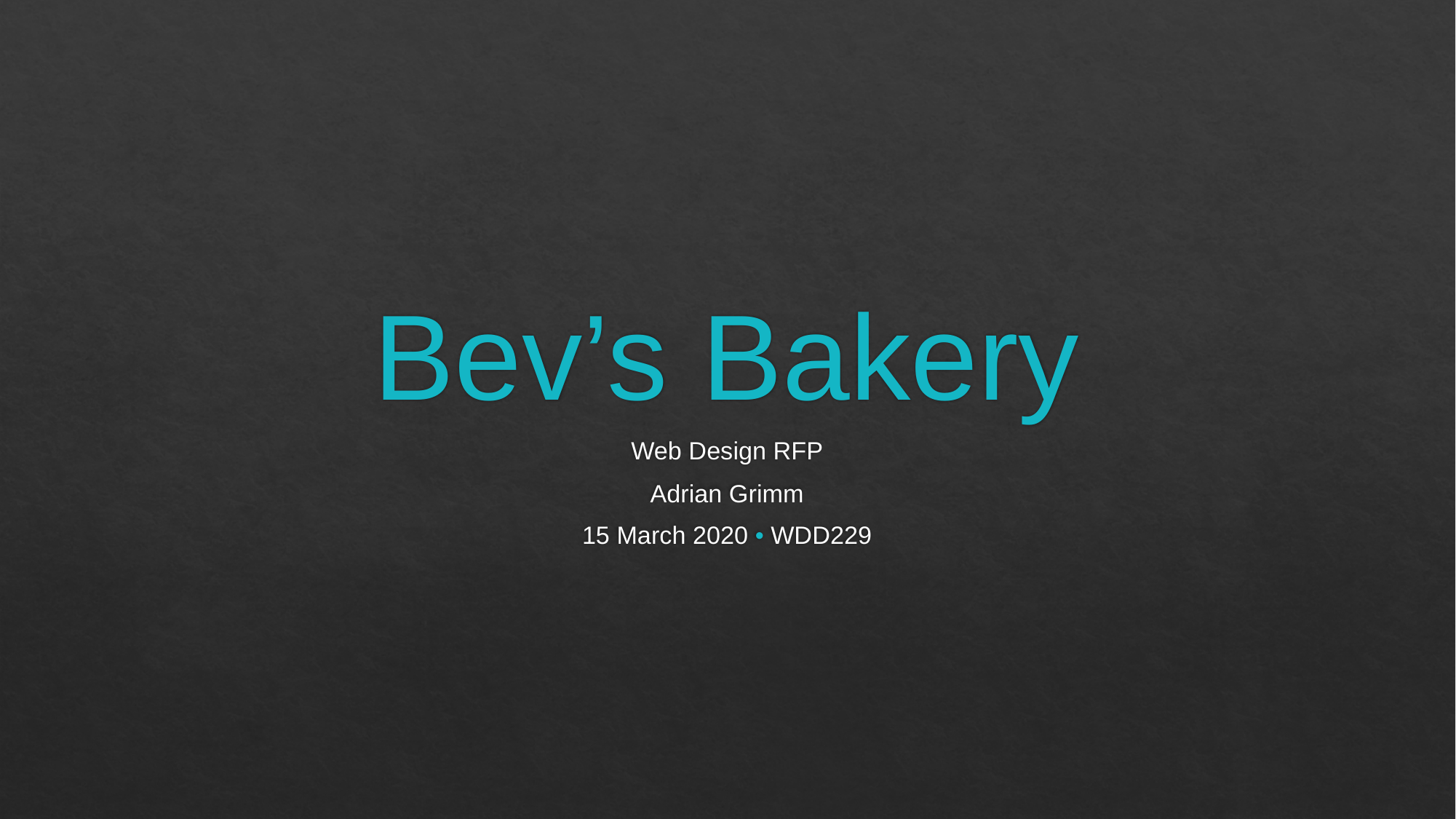

# Bev’s Bakery
Web Design RFP
Adrian Grimm
15 March 2020 • WDD229